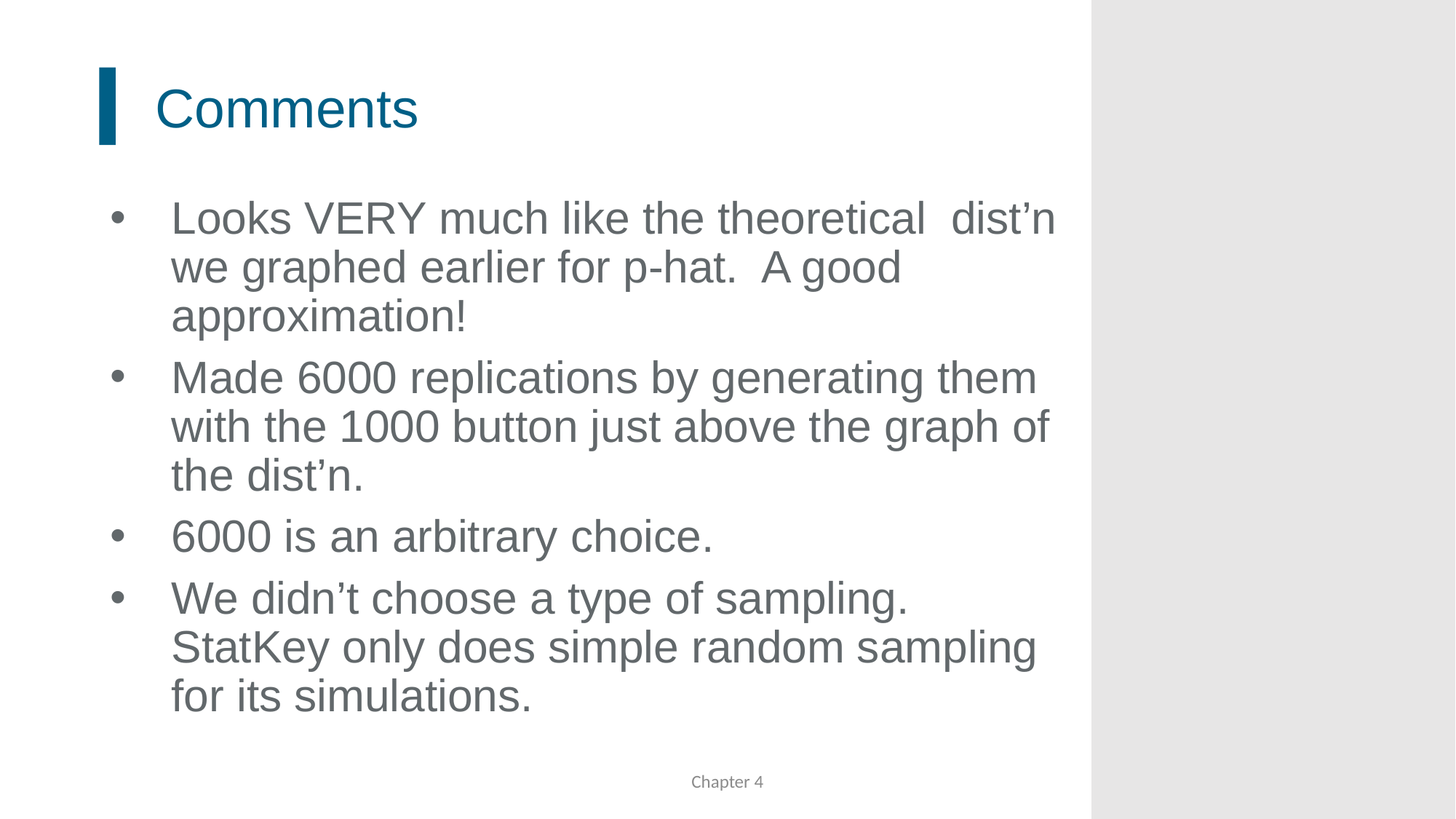

# Comments

Looks VERY much like the theoretical  dist’n we graphed earlier for p-hat.  A good approximation!
Made 6000 replications by generating them with the 1000 button just above the graph of the dist’n.
6000 is an arbitrary choice.
We didn’t choose a type of sampling.  StatKey only does simple random sampling for its simulations.
Chapter 4
36